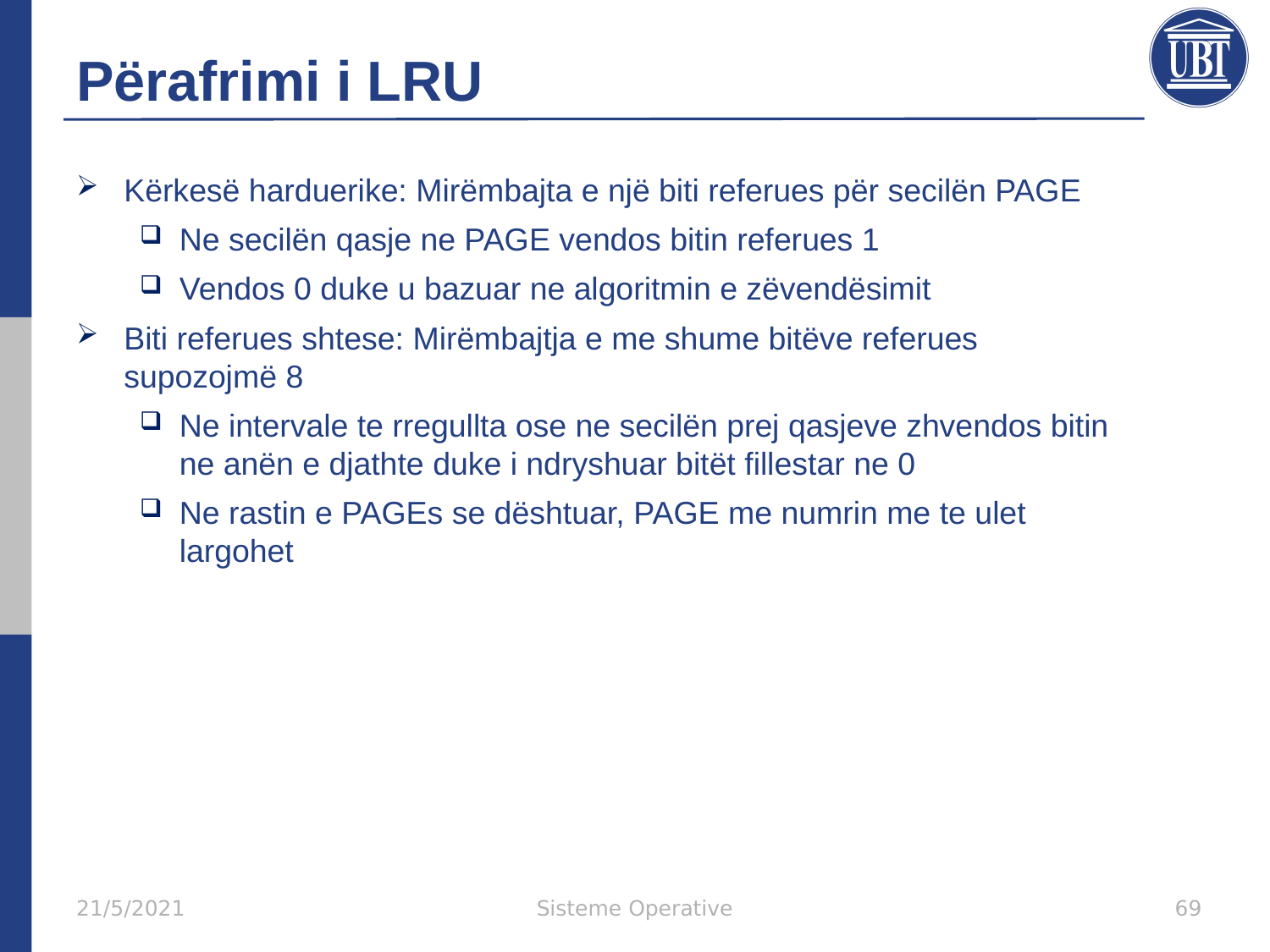

# Përafrimi i LRU
Kërkesë harduerike: Mirëmbajta e një biti referues për secilën PAGE
Ne secilën qasje ne PAGE vendos bitin referues 1
Vendos 0 duke u bazuar ne algoritmin e zëvendësimit
Biti referues shtese: Mirëmbajtja e me shume bitëve referues supozojmë 8
Ne intervale te rregullta ose ne secilën prej qasjeve zhvendos bitin ne anën e djathte duke i ndryshuar bitët fillestar ne 0
Ne rastin e PAGEs se dështuar, PAGE me numrin me te ulet largohet
21/5/2021
Sisteme Operative
69